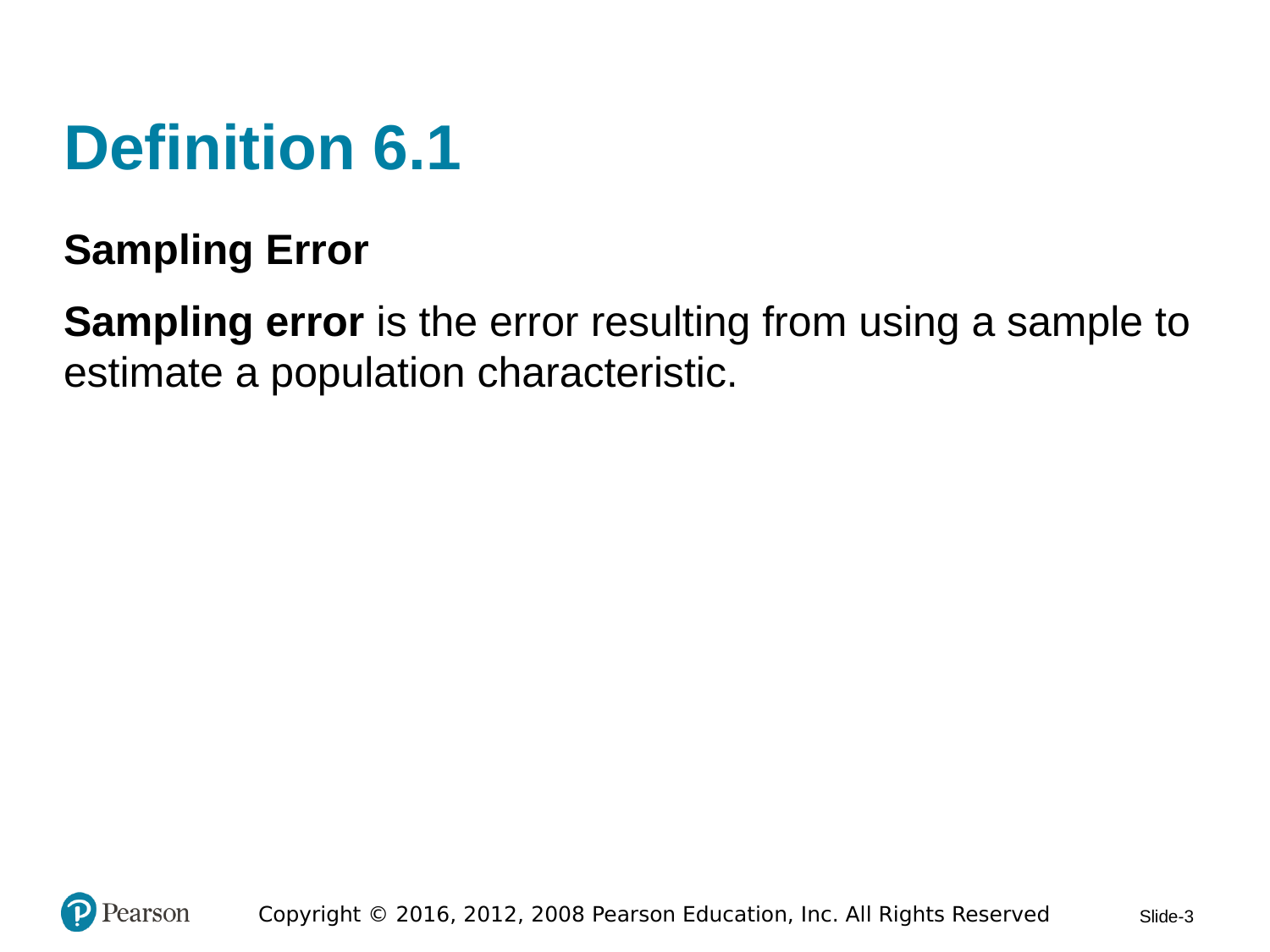

# Definition 6.1
Sampling Error
Sampling error is the error resulting from using a sample to estimate a population characteristic.